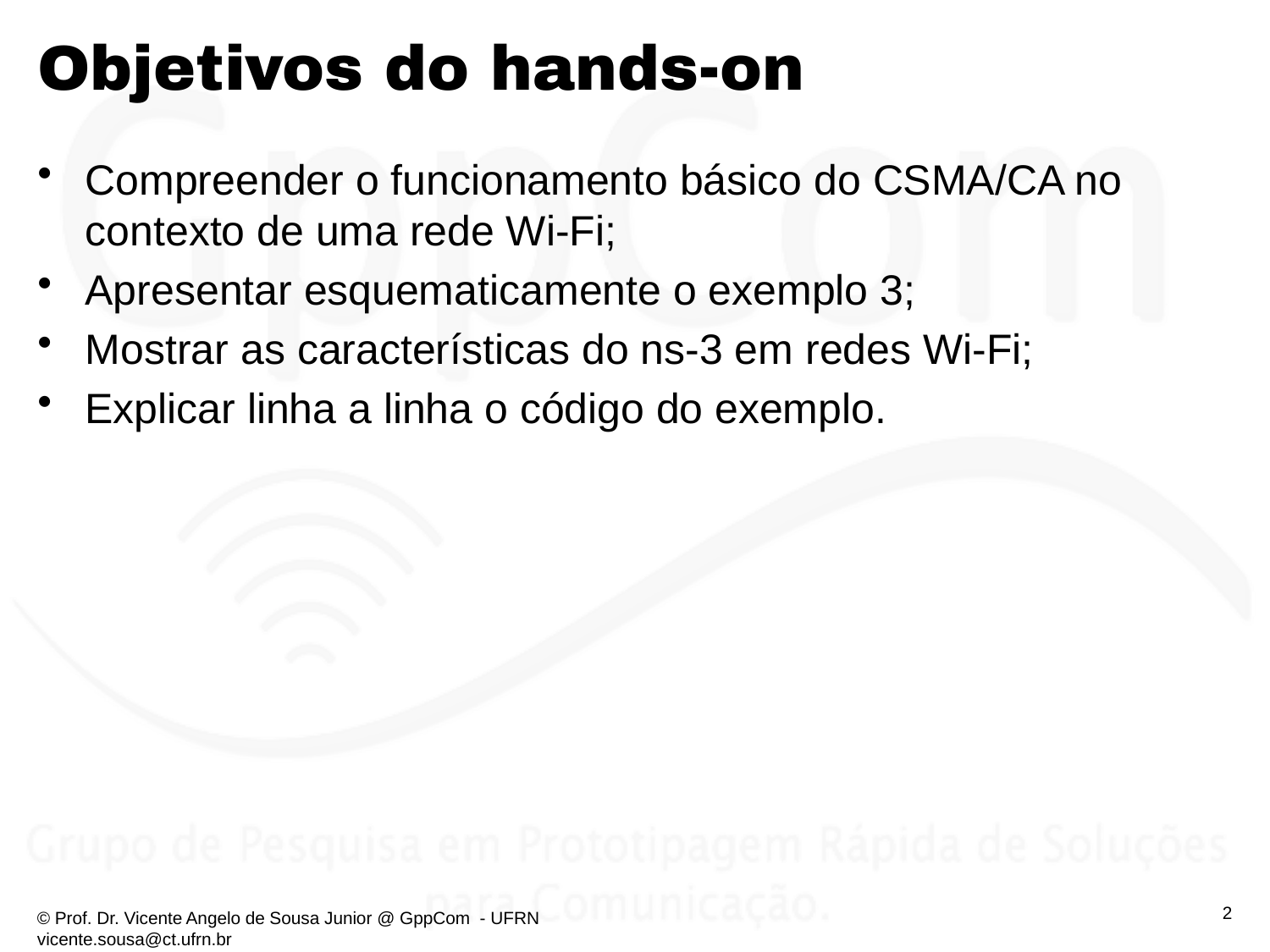

# Objetivos do hands-on
Compreender o funcionamento básico do CSMA/CA no contexto de uma rede Wi-Fi;
Apresentar esquematicamente o exemplo 3;
Mostrar as características do ns-3 em redes Wi-Fi;
Explicar linha a linha o código do exemplo.

2